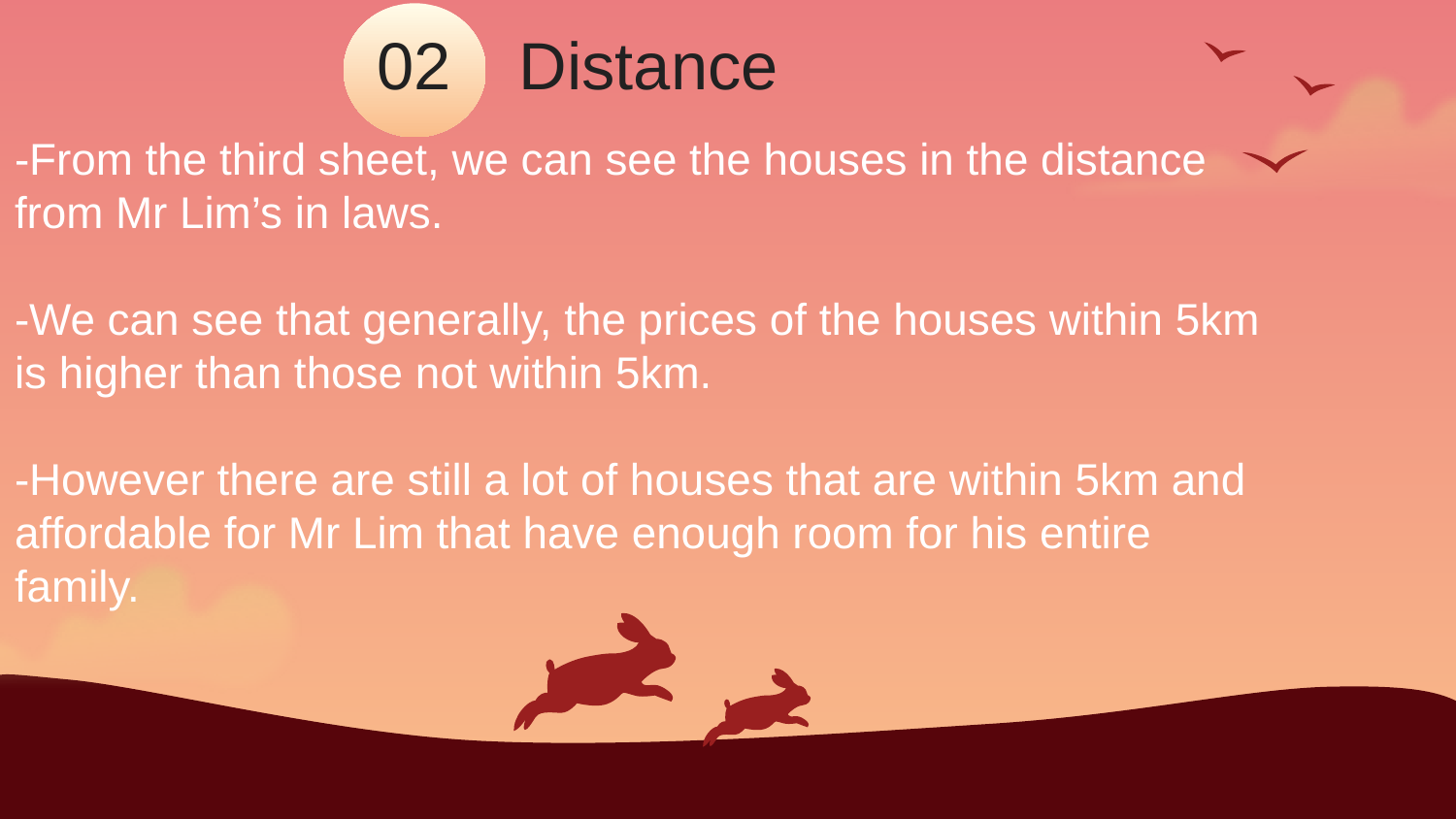

02
# Distance
-From the third sheet, we can see the houses in the distance from Mr Lim’s in laws.

-We can see that generally, the prices of the houses within 5km is higher than those not within 5km.

-However there are still a lot of houses that are within 5km and affordable for Mr Lim that have enough room for his entire family.